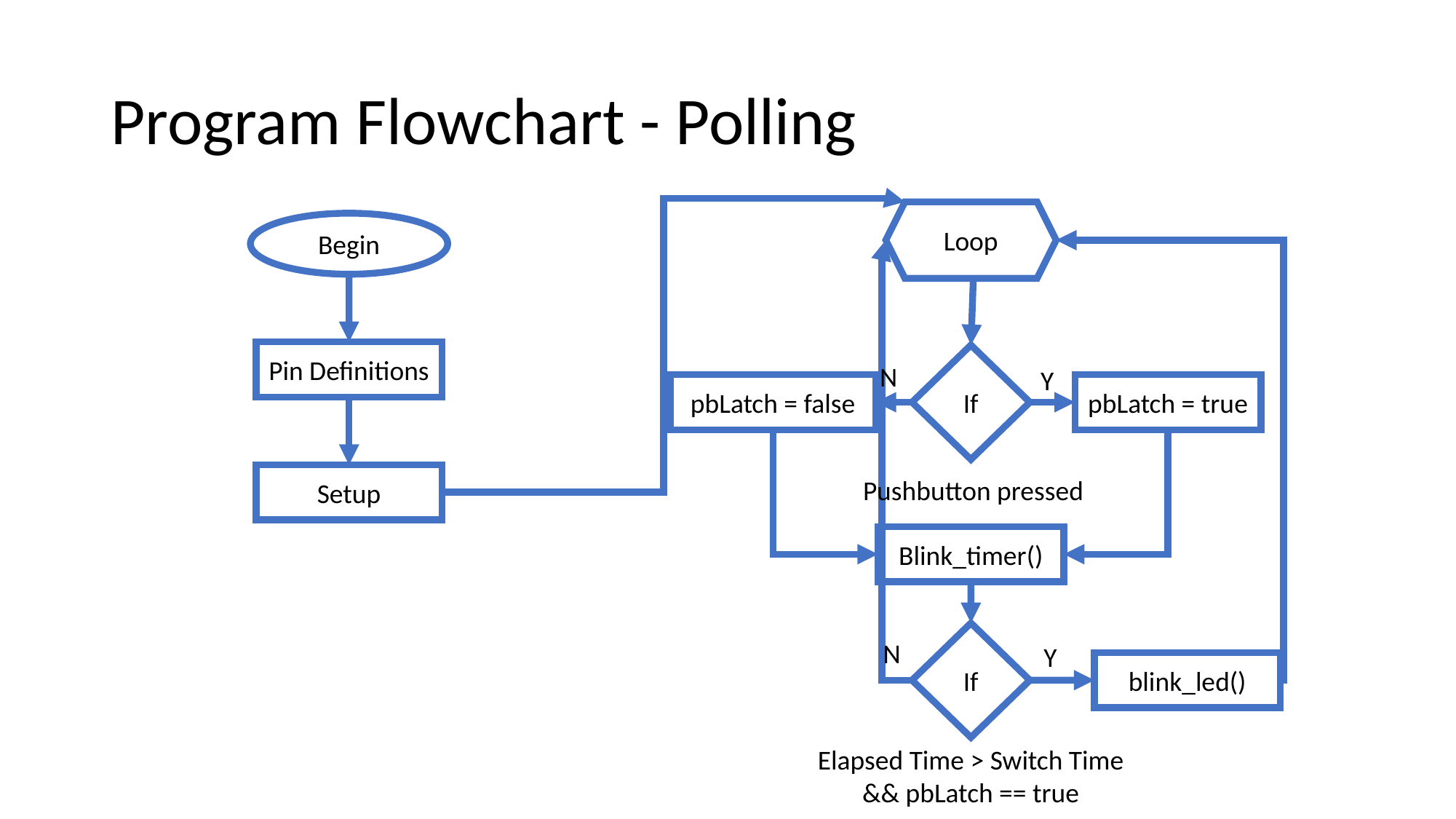

# Program Flowchart - Polling
Loop
Begin
Pin Definitions
If
N
Y
pbLatch = false
pbLatch = true
Setup
Pushbutton pressed
Blink_timer()
If
N
Y
blink_led()
Elapsed Time > Switch Time
&& pbLatch == true